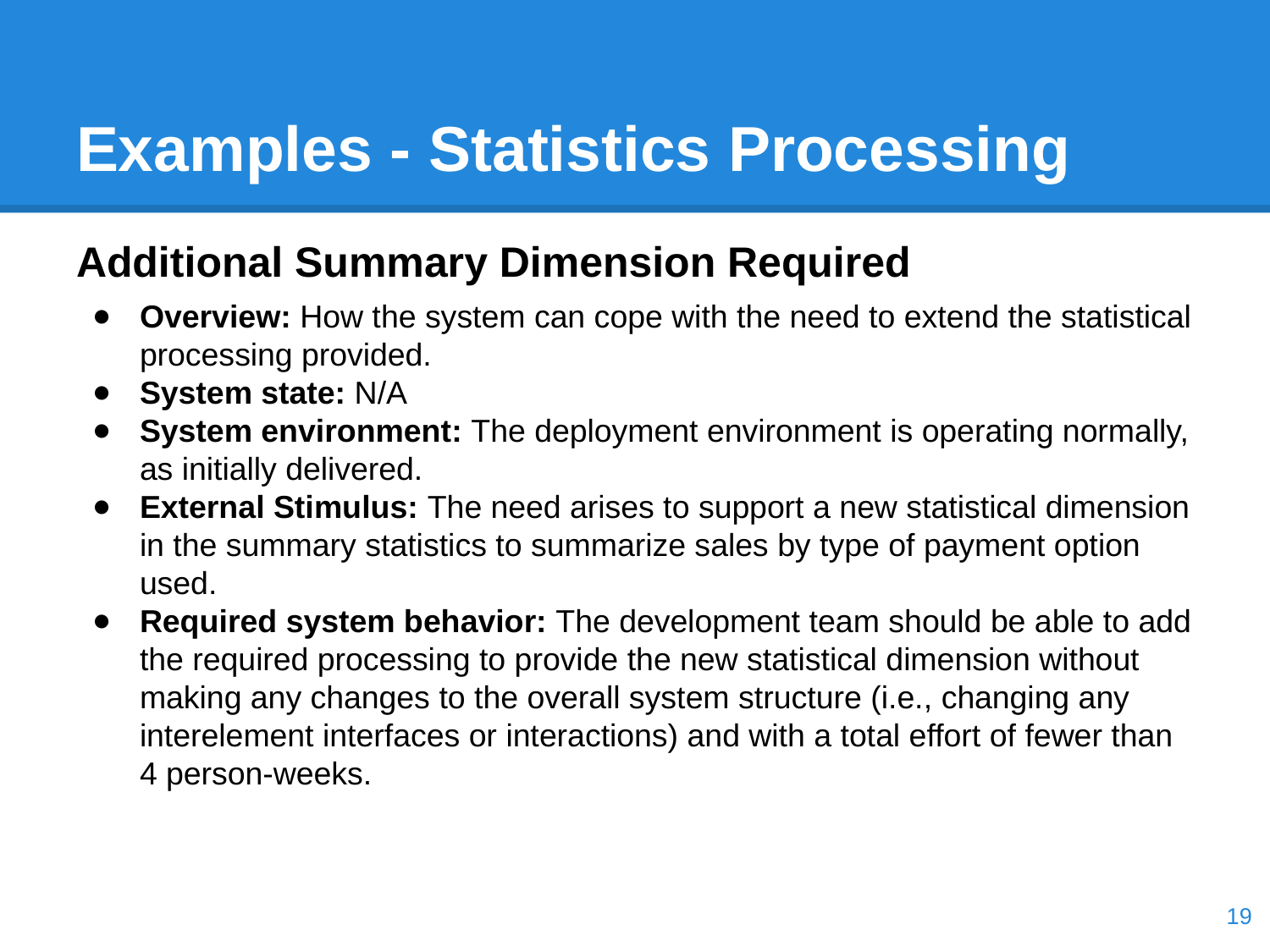

# Examples - Statistics Processing
Additional Summary Dimension Required
Overview: How the system can cope with the need to extend the statistical processing provided.
System state: N/A
System environment: The deployment environment is operating normally, as initially delivered.
External Stimulus: The need arises to support a new statistical dimension in the summary statistics to summarize sales by type of payment option used.
Required system behavior: The development team should be able to add the required processing to provide the new statistical dimension without making any changes to the overall system structure (i.e., changing any interelement interfaces or interactions) and with a total effort of fewer than 4 person-weeks.
19